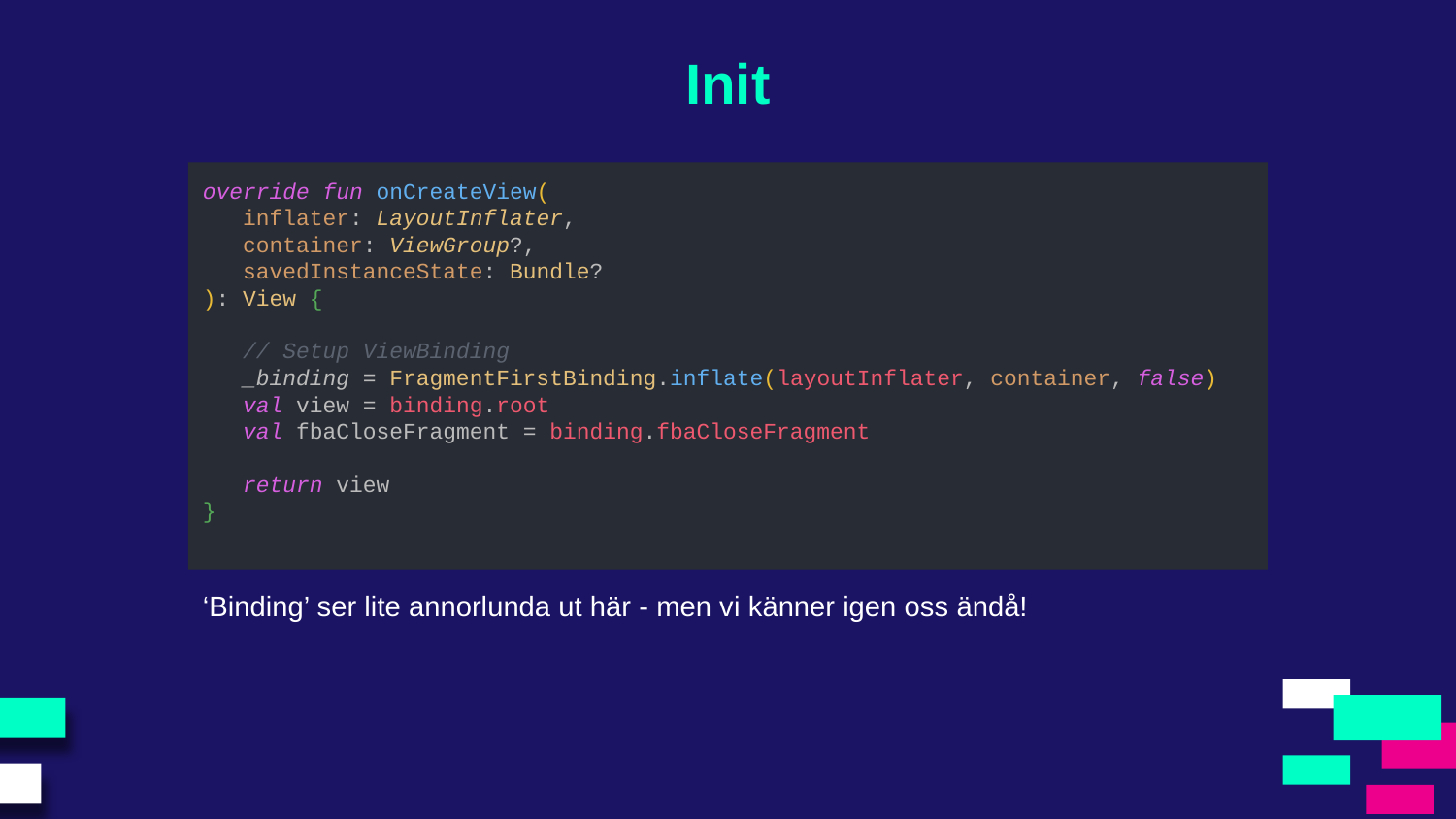

Init
override fun onCreateView(
   inflater: LayoutInflater,
   container: ViewGroup?,
   savedInstanceState: Bundle?
): View {

   // Setup ViewBinding
   _binding = FragmentFirstBinding.inflate(layoutInflater, container, false)
   val view = binding.root
   val fbaCloseFragment = binding.fbaCloseFragment

   return view
}

‘Binding’ ser lite annorlunda ut här - men vi känner igen oss ändå!